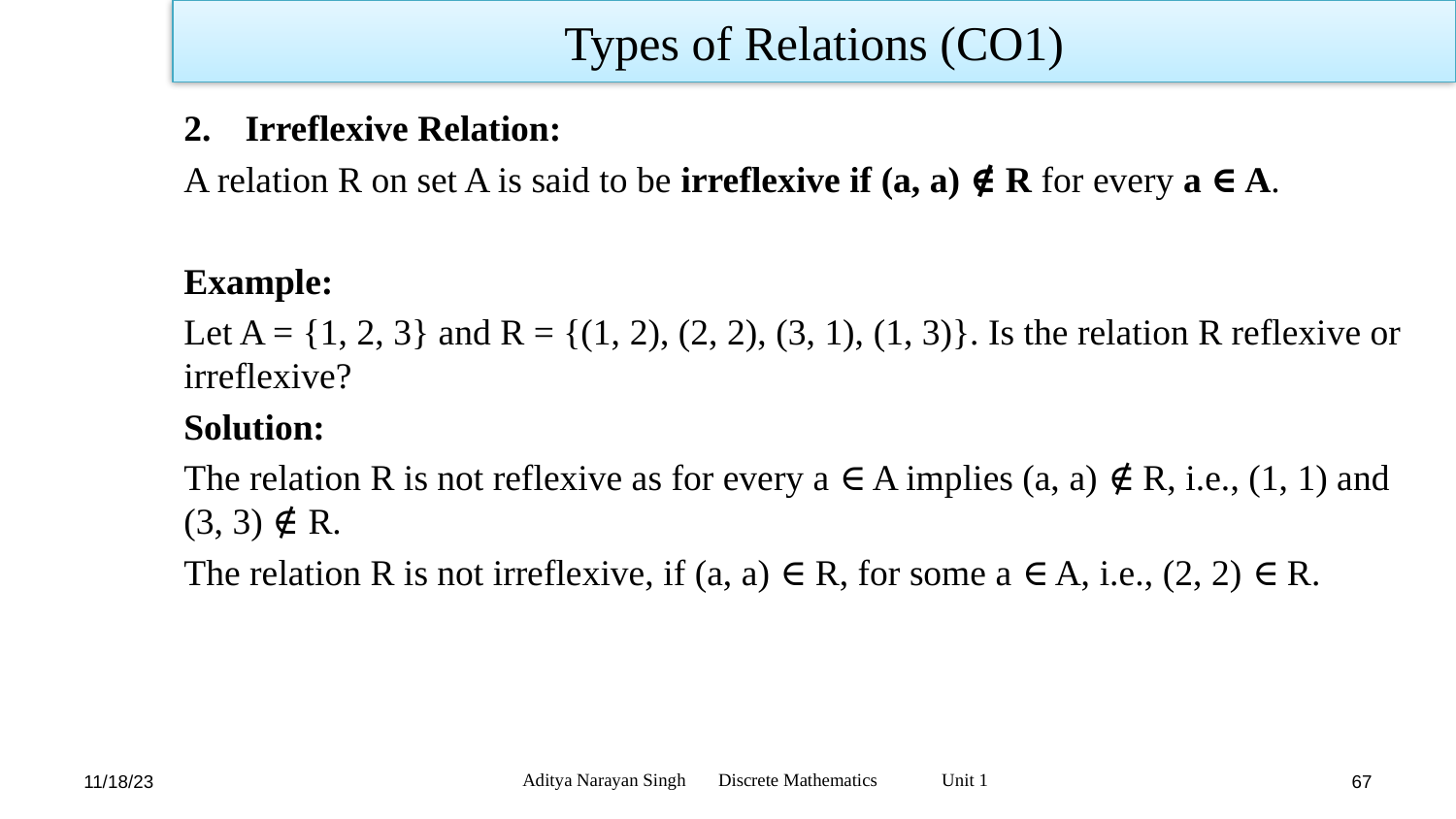

Types of Relations (CO1)
Irreflexive Relation:
A relation R on set A is said to be irreflexive if (a, a) ∉ R for every a ∈ A.

Example:
Let A = {1, 2, 3} and R = {(1, 2), (2, 2), (3, 1), (1, 3)}. Is the relation R reflexive or irreflexive?
Solution:
The relation R is not reflexive as for every a ∈ A implies (a, a) ∉ R, i.e., (1, 1) and (3, 3) ∉ R.
The relation R is not irreflexive, if (a, a) ∈ R, for some a ∈ A, i.e., (2, 2) ∈ R.
Aditya Narayan Singh       Discrete Mathematics              Unit 1
11/18/23
67